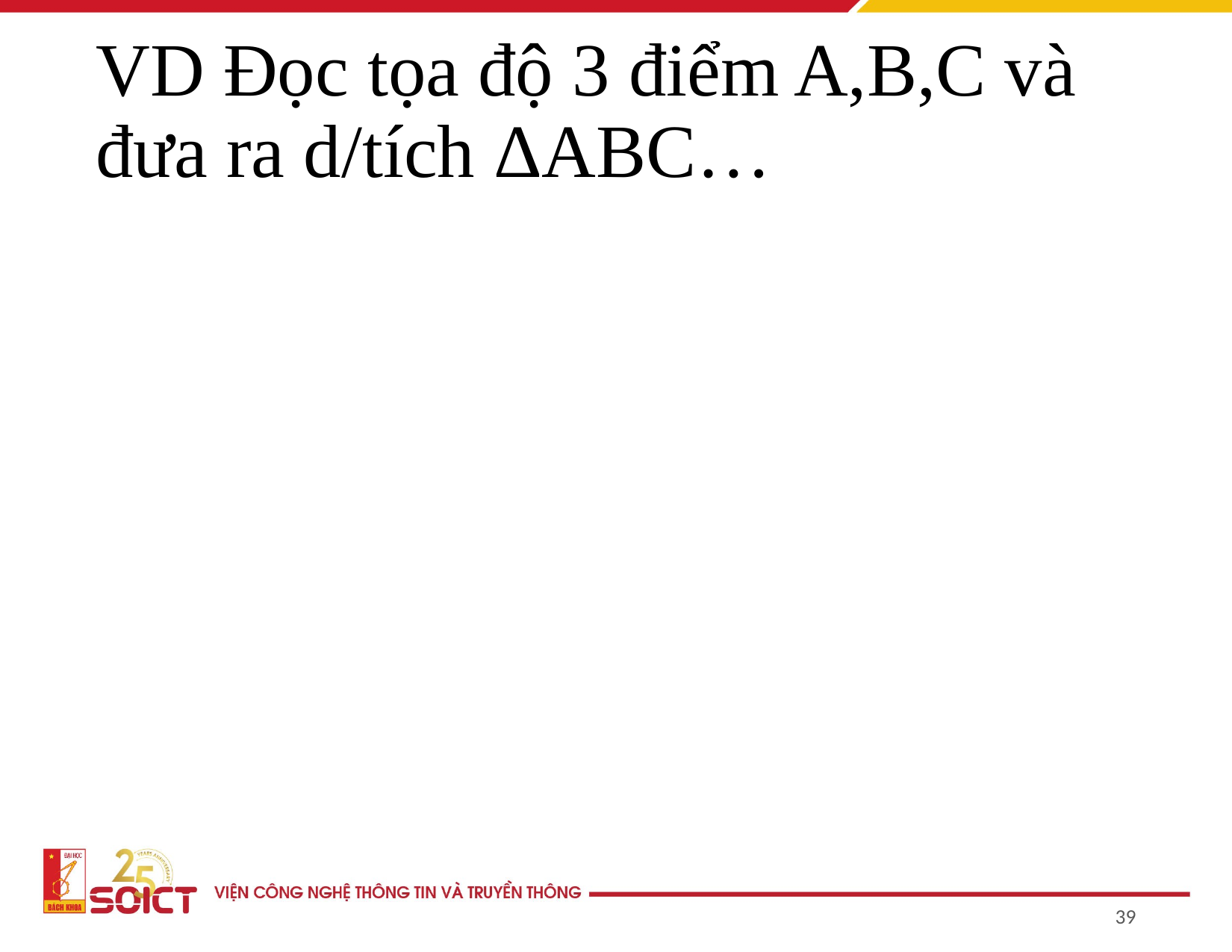

# VD Đọc tọa độ 3 điểm A,B,C và đưa ra d/tích ΔABC…

39